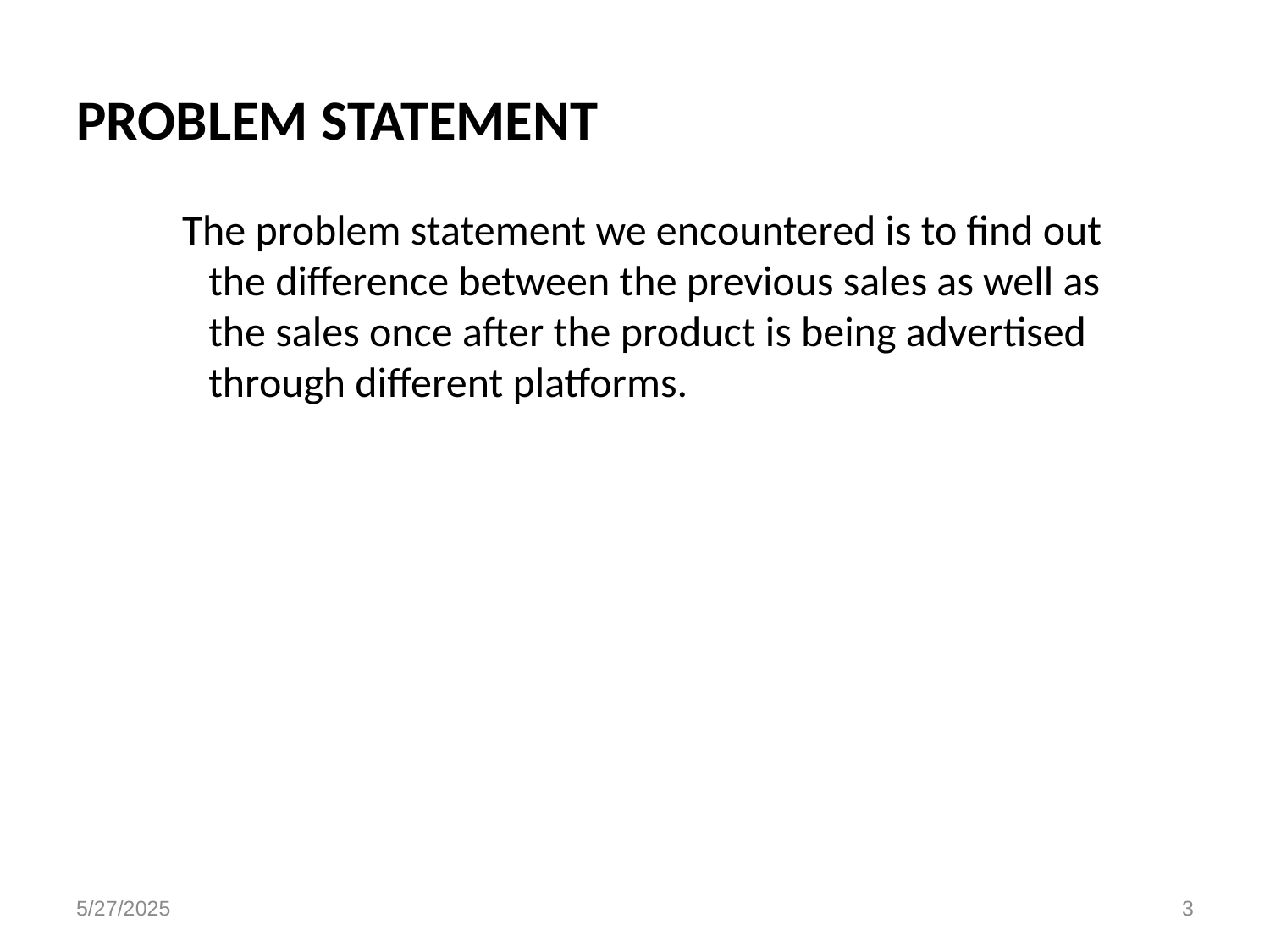

# PROBLEM STATEMENT
The problem statement we encountered is to find out the difference between the previous sales as well as the sales once after the product is being advertised through different platforms.
5/27/2025
3